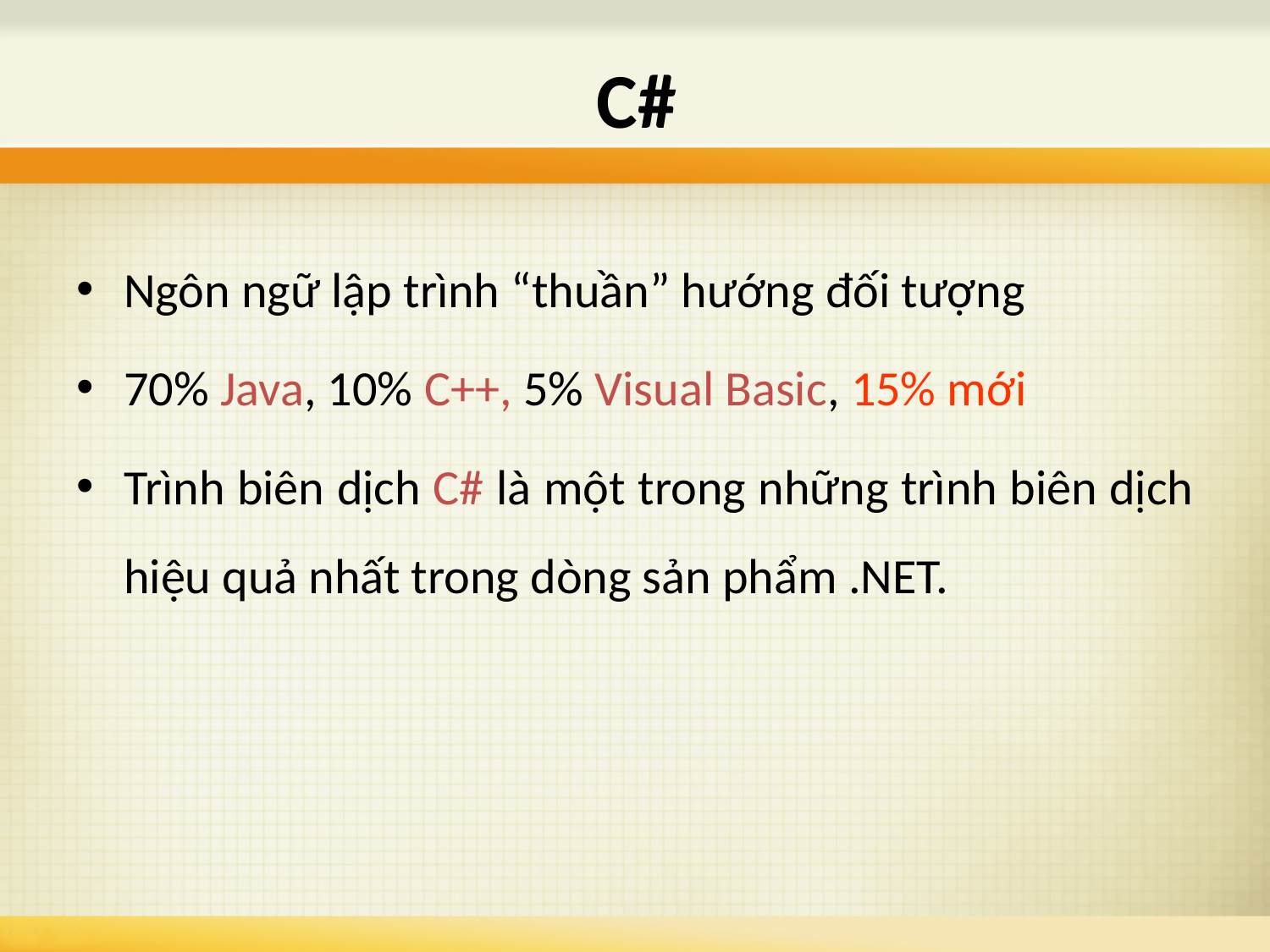

# C#
Ngôn ngữ lập trình “thuần” hướng đối tượng
70% Java, 10% C++, 5% Visual Basic, 15% mới
Trình biên dịch C# là một trong những trình biên dịch hiệu quả nhất trong dòng sản phẩm .NET.